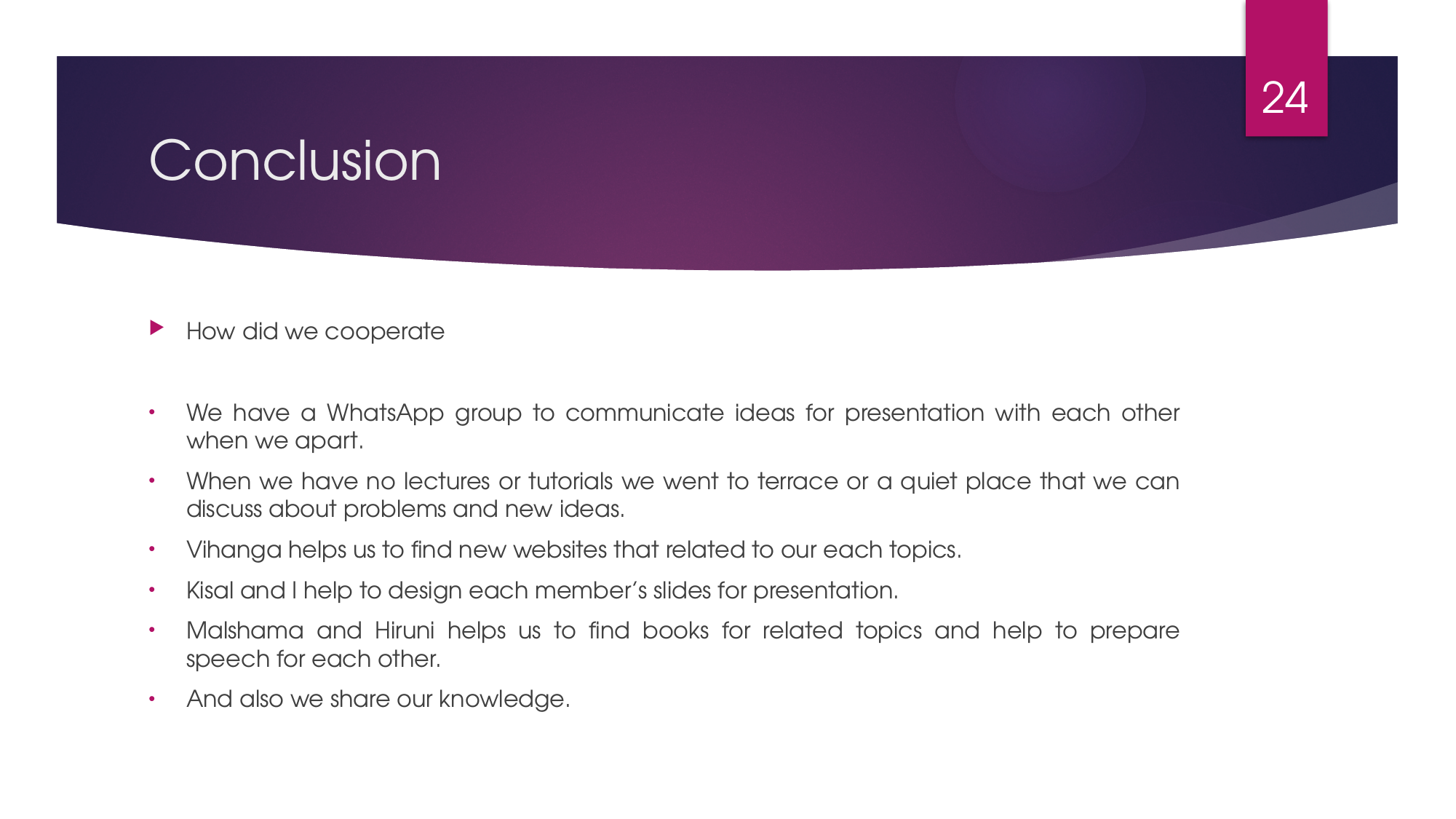

24
# Conclusion
How did we cooperate

We have a WhatsApp group to communicate ideas for presentation with each other when we apart.
When we have no lectures or tutorials we went to terrace or a quiet place that we can discuss about problems and new ideas.
Vihanga helps us to find new websites that related to our each topics.
Kisal and I help to design each member’s slides for presentation.
Malshama and Hiruni helps us to find books for related topics and help to prepare speech for each other.
And also we share our knowledge.